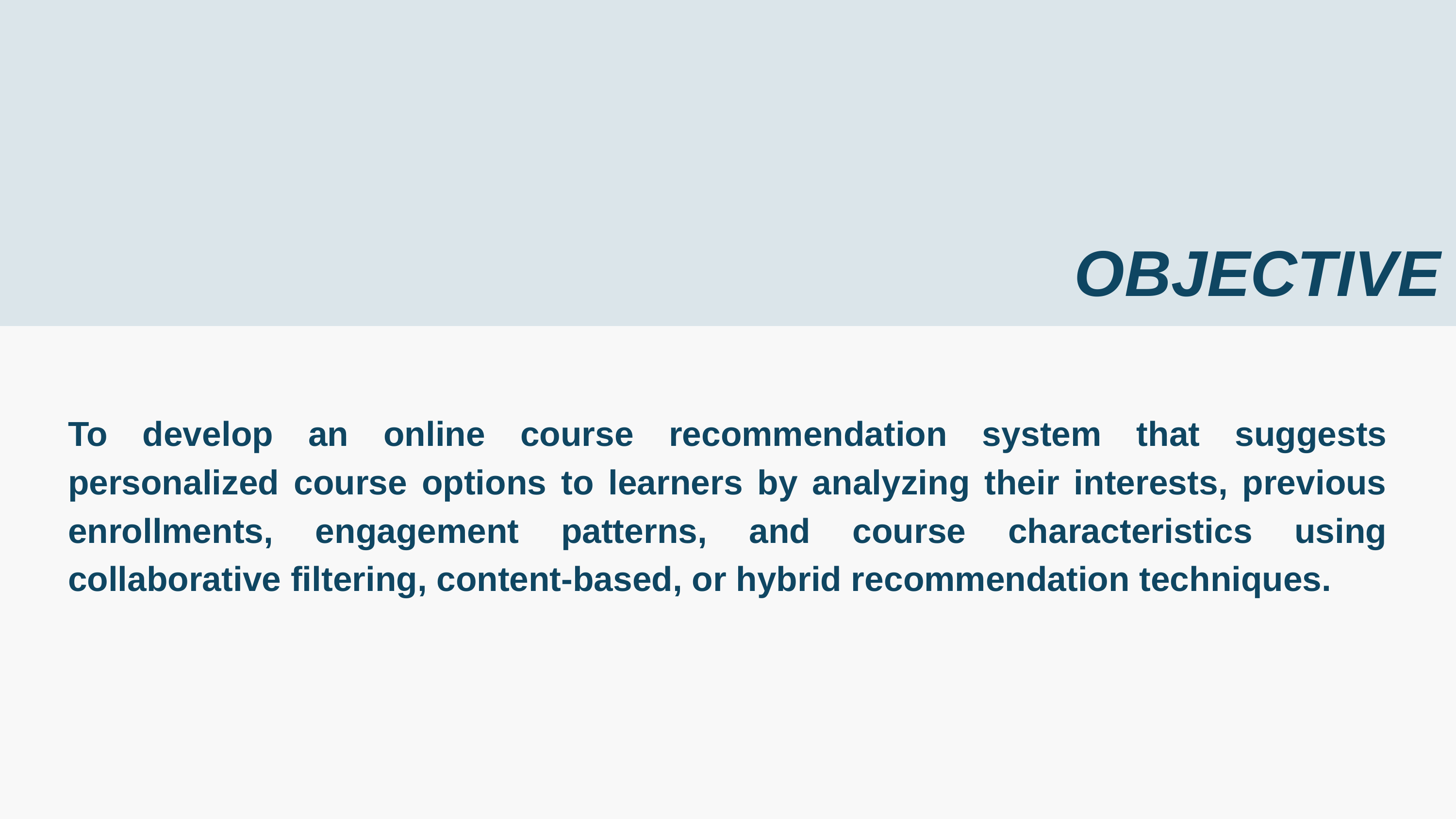

OBJECTIVE
To develop an online course recommendation system that suggests personalized course options to learners by analyzing their interests, previous enrollments, engagement patterns, and course characteristics using collaborative filtering, content-based, or hybrid recommendation techniques.